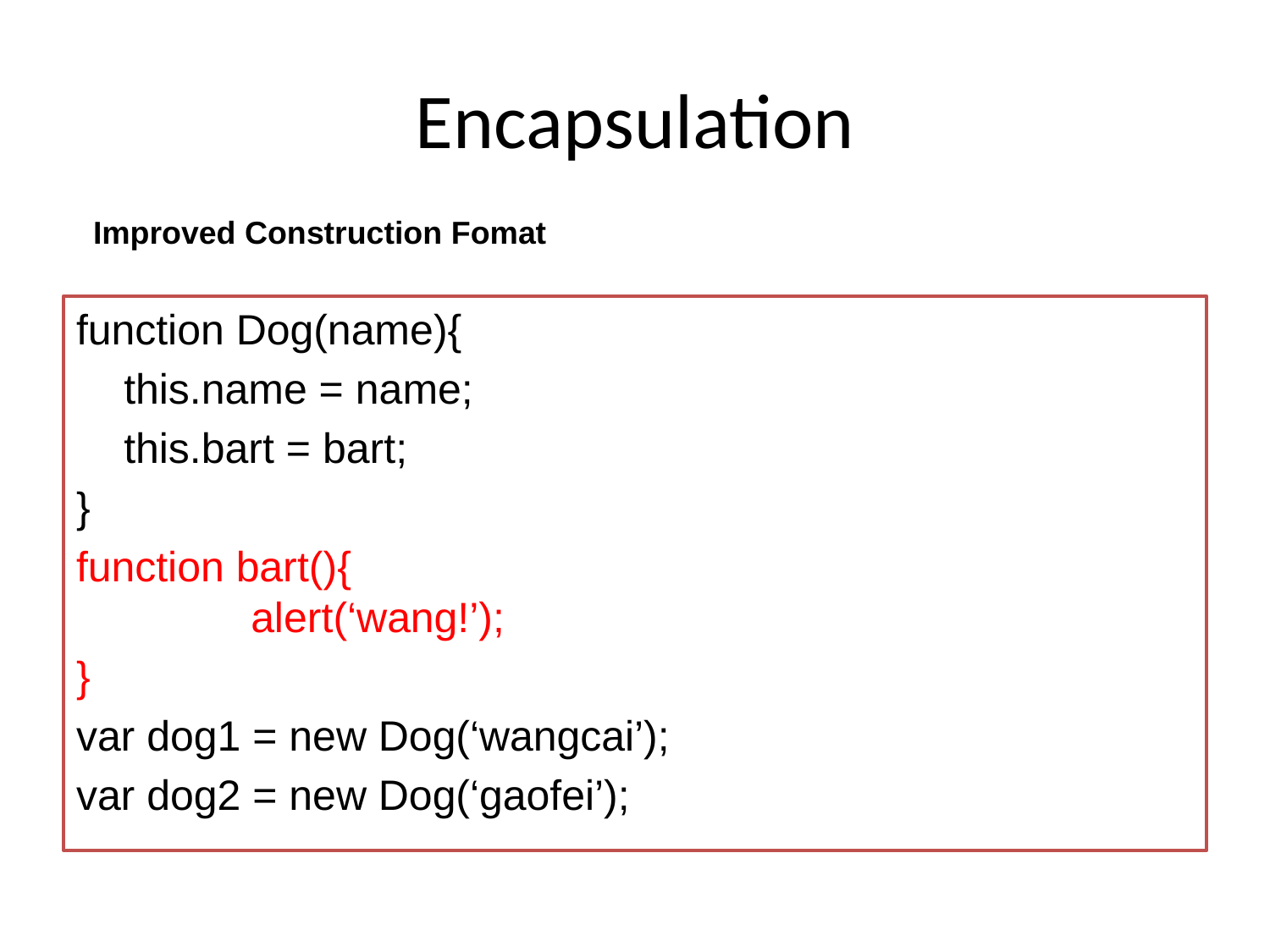

# Encapsulation
Improved Construction Fomat
function Dog(name){
	this.name = name;
	this.bart = bart;
}
function bart(){
	alert(‘wang!’);
}
var dog1 = new Dog(‘wangcai’);
var dog2 = new Dog(‘gaofei’);